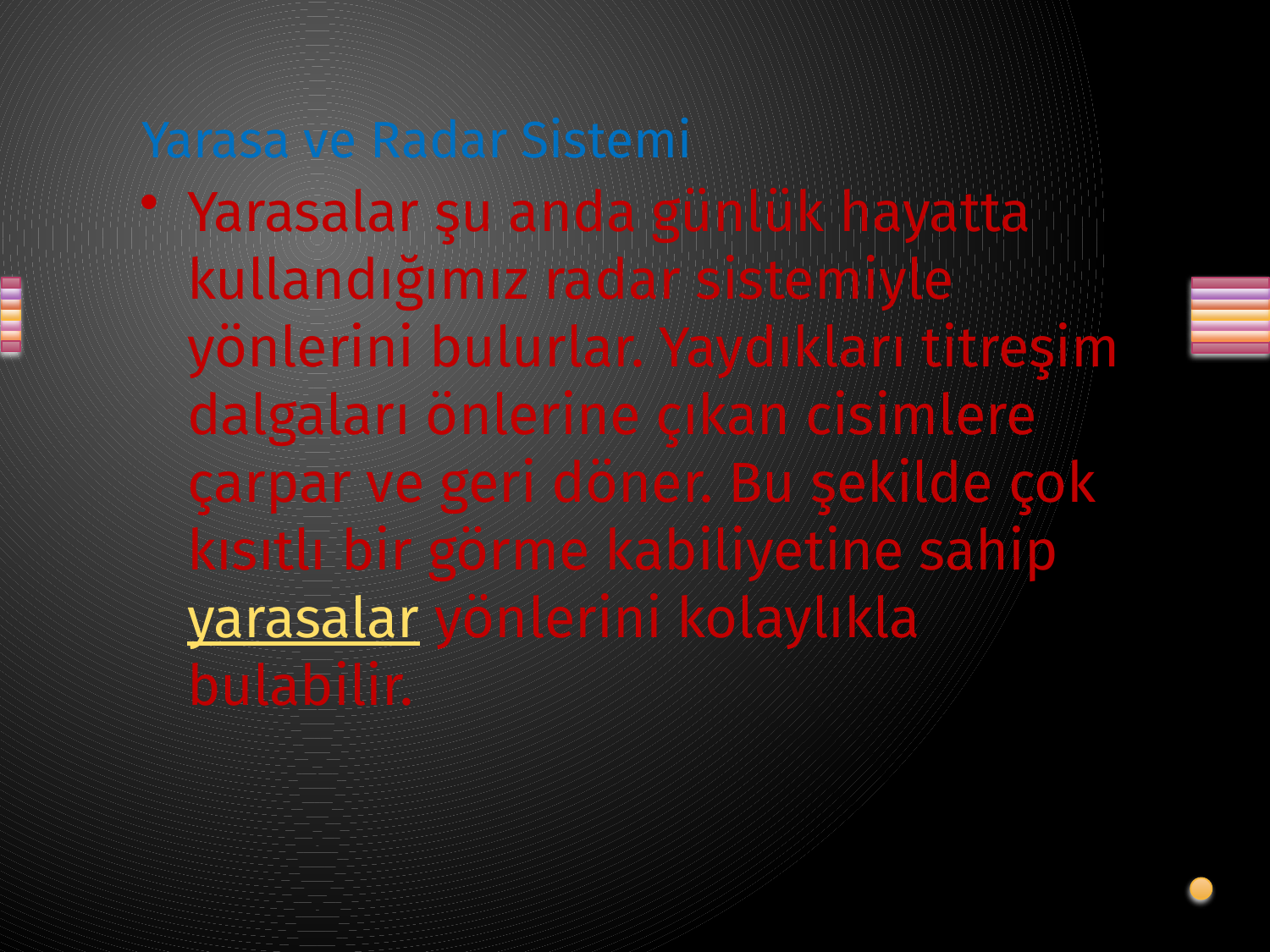

# Yarasa ve Radar Sistemi
Yarasalar şu anda günlük hayatta kullandığımız radar sistemiyle yönlerini bulurlar. Yaydıkları titreşim dalgaları önlerine çıkan cisimlere çarpar ve geri döner. Bu şekilde çok kısıtlı bir görme kabiliyetine sahip yarasalar yönlerini kolaylıkla bulabilir.